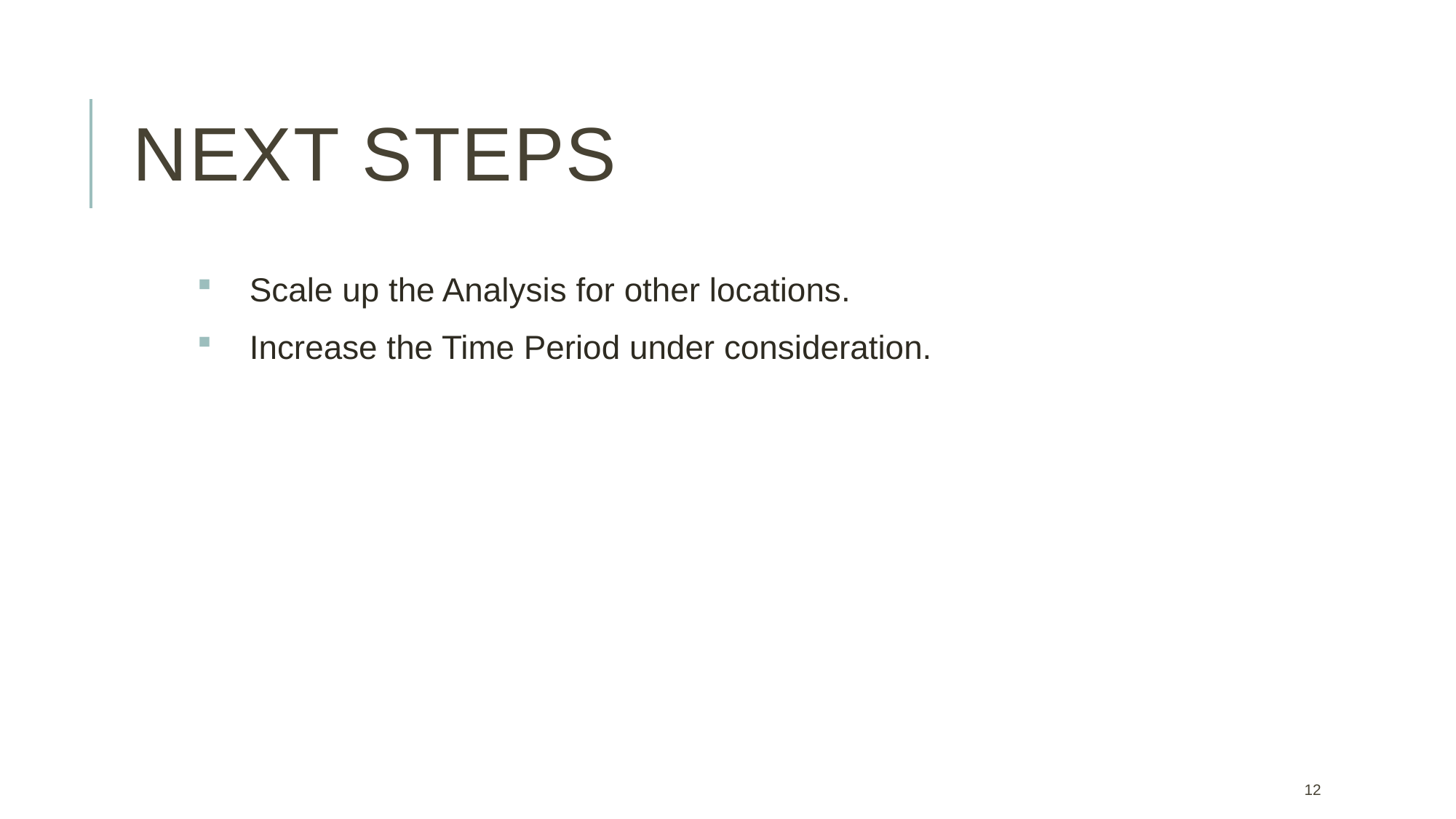

# Next Steps
    Scale up the Analysis for other locations.
    Increase the Time Period under consideration.

12